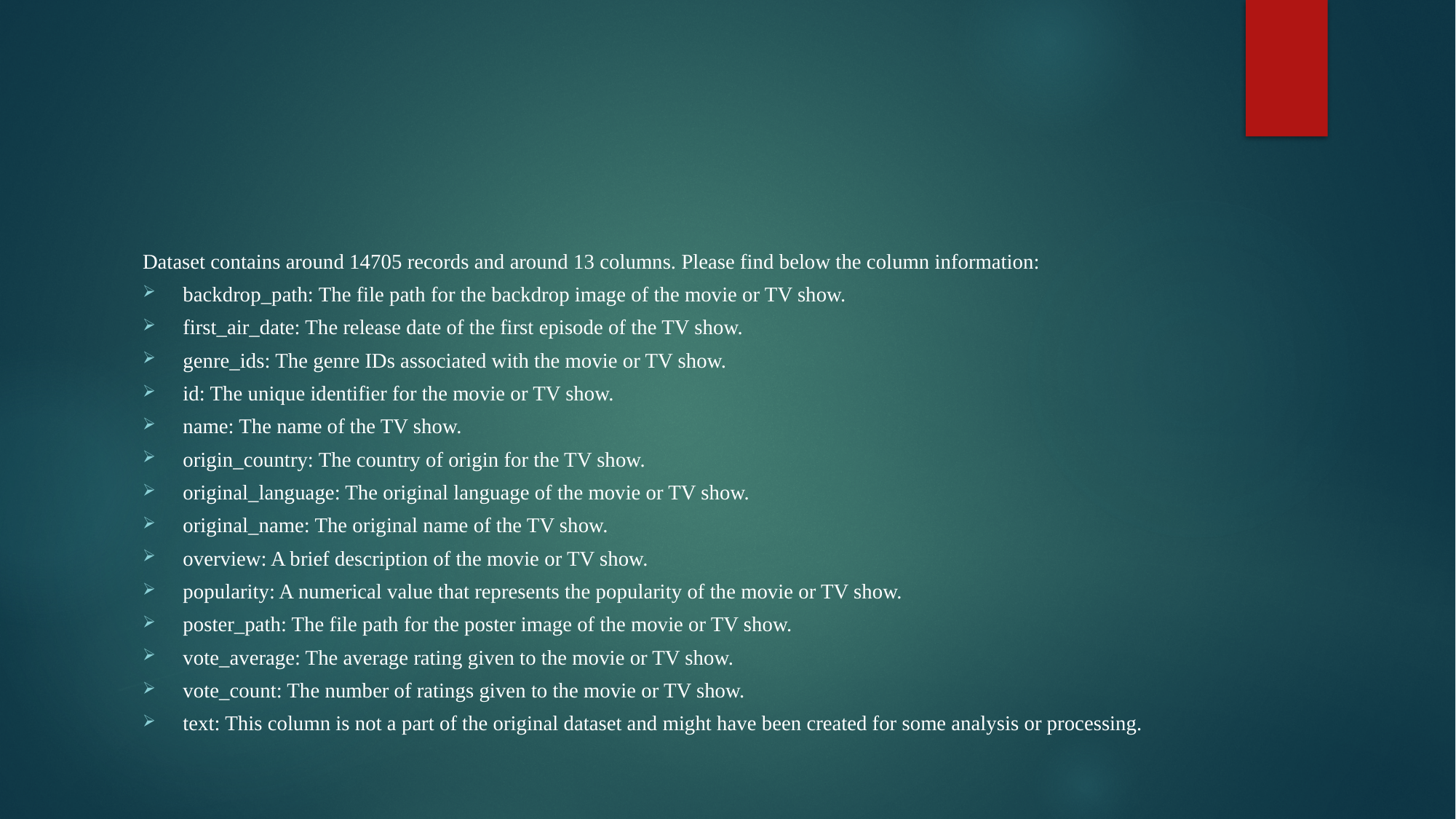

#
Dataset contains around 14705 records and around 13 columns. Please find below the column information:
backdrop_path: The file path for the backdrop image of the movie or TV show.
first_air_date: The release date of the first episode of the TV show.
genre_ids: The genre IDs associated with the movie or TV show.
id: The unique identifier for the movie or TV show.
name: The name of the TV show.
origin_country: The country of origin for the TV show.
original_language: The original language of the movie or TV show.
original_name: The original name of the TV show.
overview: A brief description of the movie or TV show.
popularity: A numerical value that represents the popularity of the movie or TV show.
poster_path: The file path for the poster image of the movie or TV show.
vote_average: The average rating given to the movie or TV show.
vote_count: The number of ratings given to the movie or TV show.
text: This column is not a part of the original dataset and might have been created for some analysis or processing.